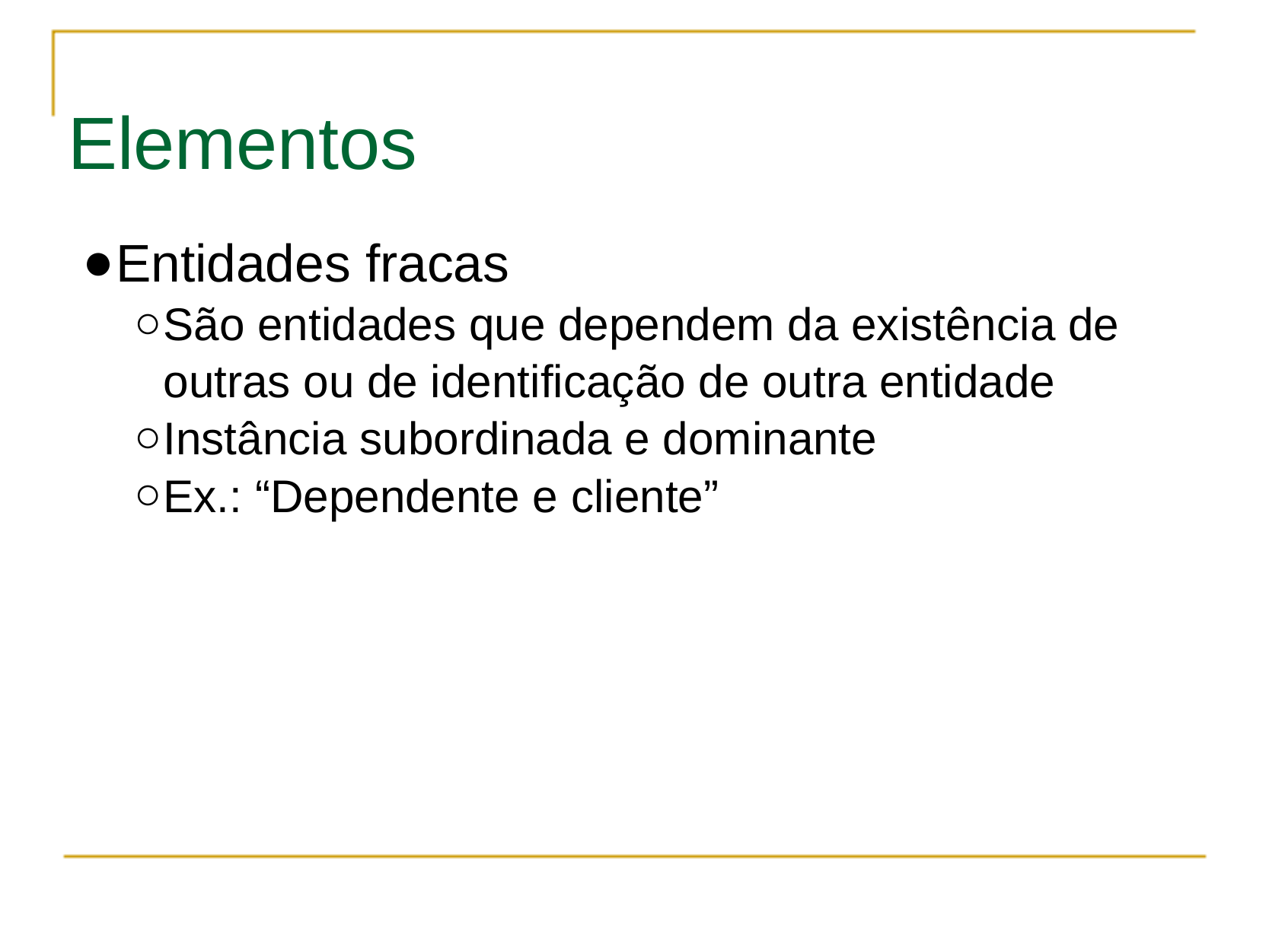

# Elementos
Entidades fracas
São entidades que dependem da existência de outras ou de identificação de outra entidade
Instância subordinada e dominante
Ex.: “Dependente e cliente”